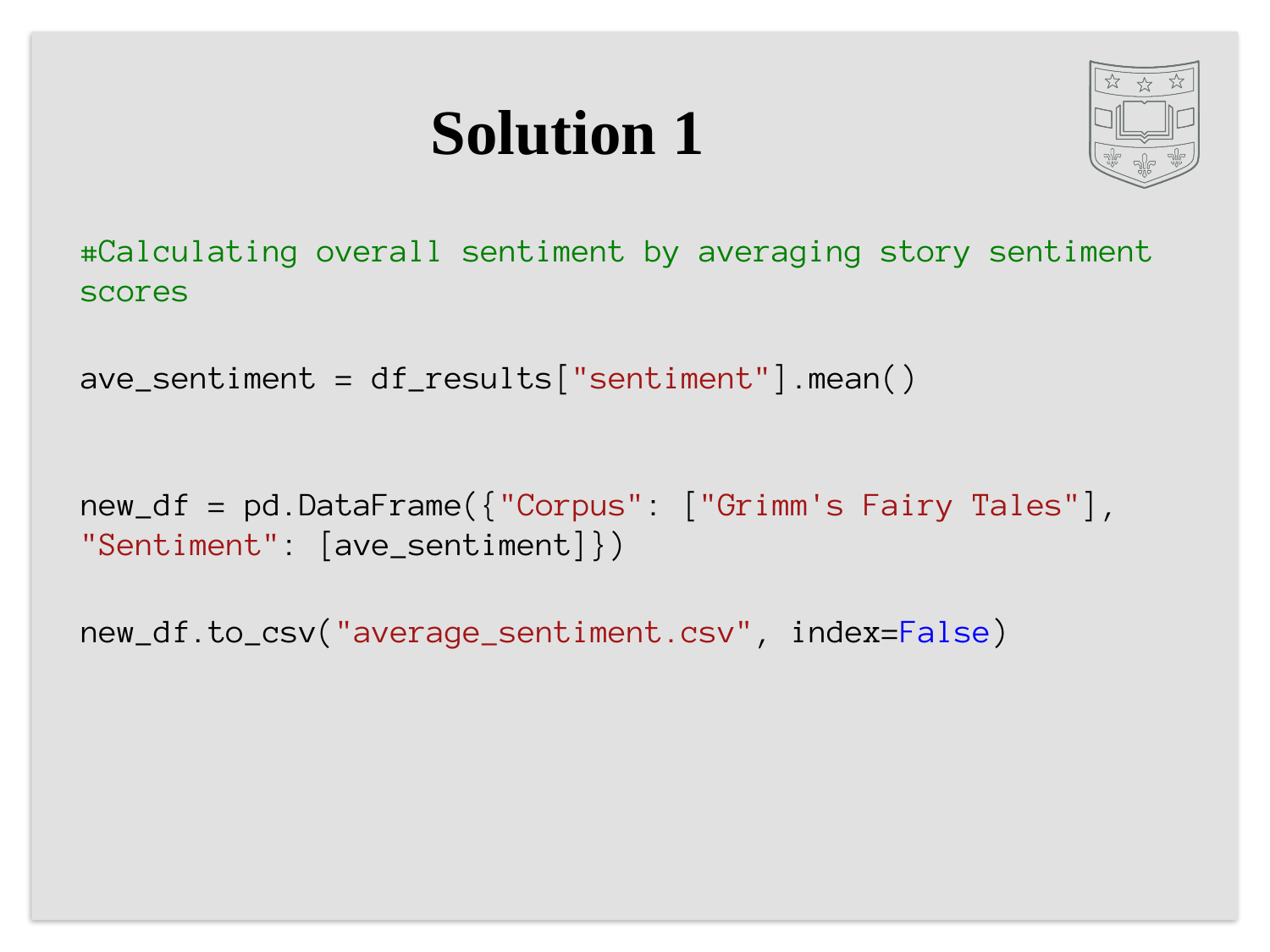

# Solution 1
#Calculating overall sentiment by averaging story sentiment scores
ave_sentiment = df_results["sentiment"].mean()
new_df = pd.DataFrame({"Corpus": ["Grimm's Fairy Tales"], "Sentiment": [ave_sentiment]})
new_df.to_csv("average_sentiment.csv", index=False)